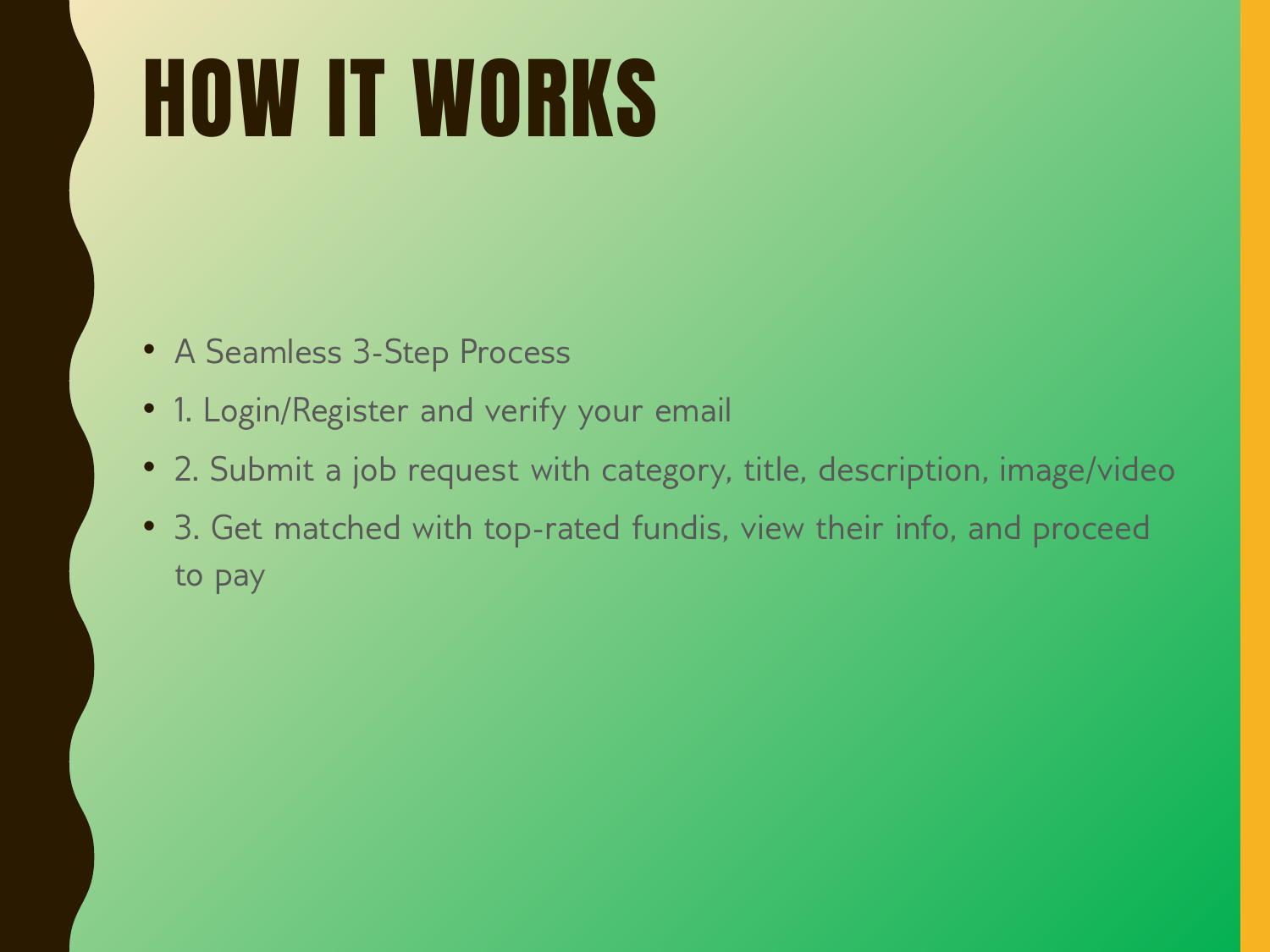

# How It Works
A Seamless 3-Step Process
1. Login/Register and verify your email
2. Submit a job request with category, title, description, image/video
3. Get matched with top-rated fundis, view their info, and proceed to pay